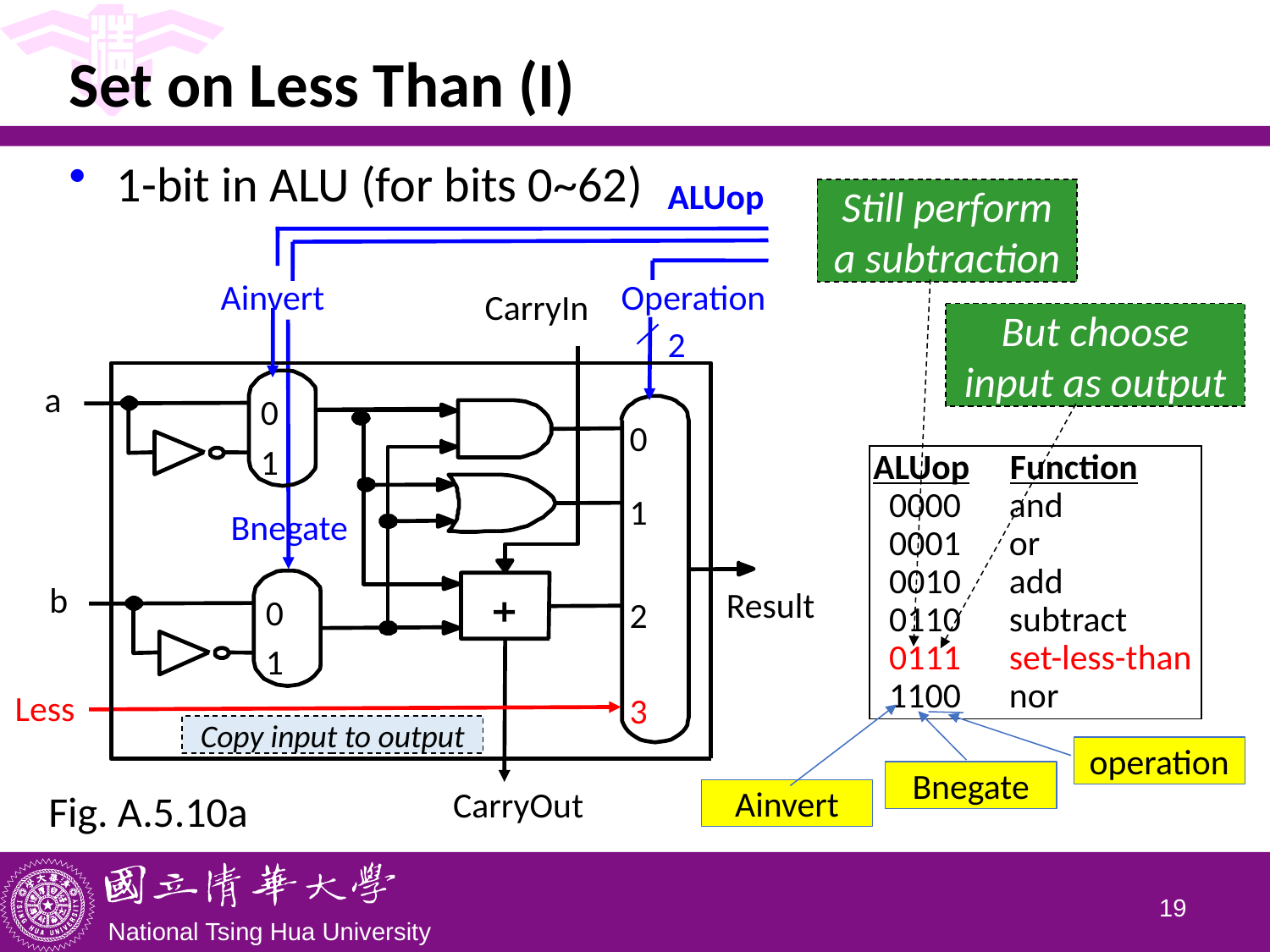

# Set on Less Than (I)
1-bit in ALU (for bits 0~62)

ALUop
Still perform a subtraction

Ainvert
Operation
CarryIn
But choose input as output

2

a
0

1

0

ALUop     Function
  0000      and
  0001      or
  0010      add
  0110      subtract
  0111      set-less-than
  1100      nor

1
Bnegate

b
0

1

Result
2

Less
3

Copy input to output
operation
Bnegate
Fig. A.5.10a
Ainvert
CarryOut

19